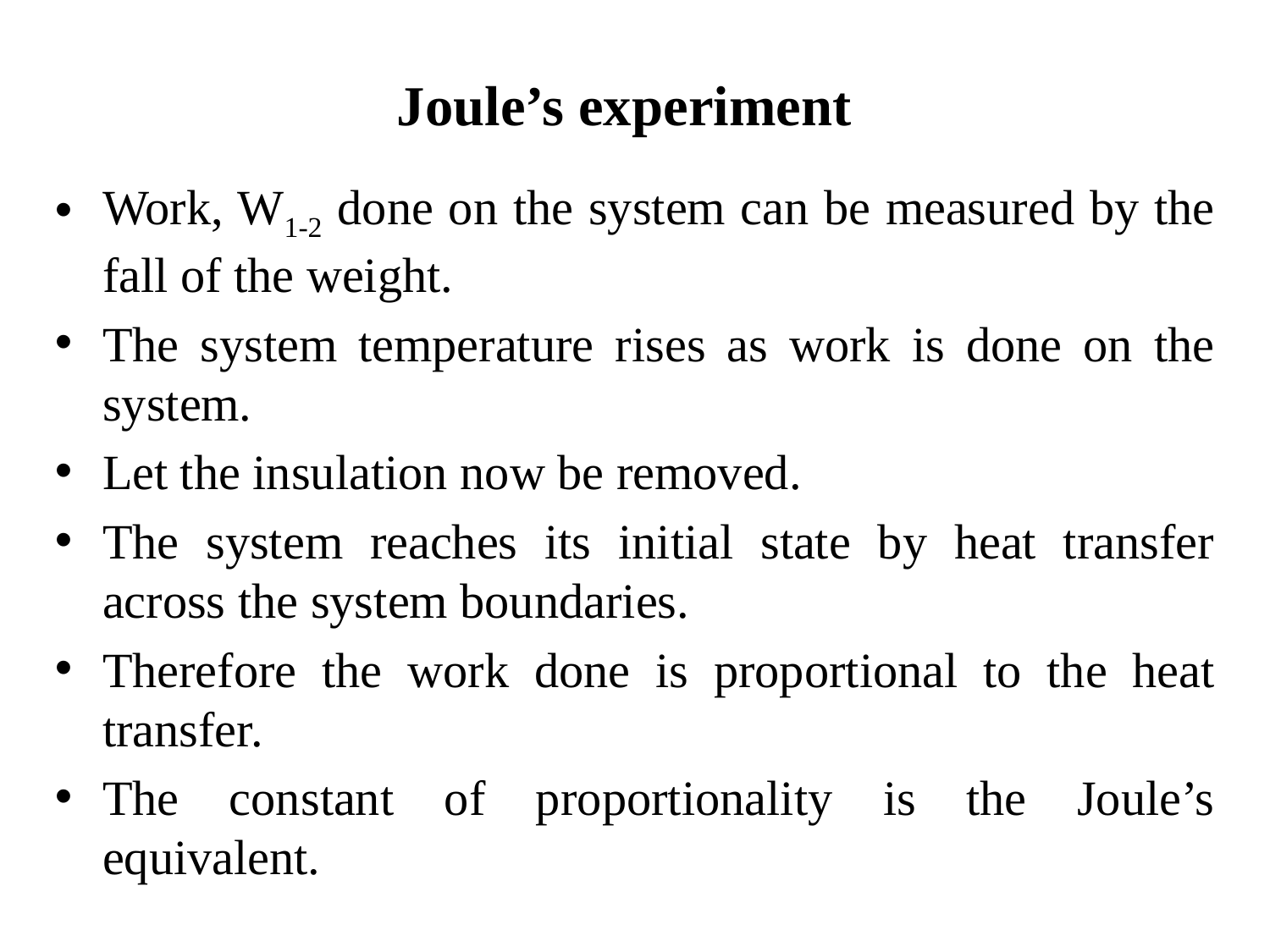

Joule’s experiment
Work, W1-2 done on the system can be measured by the fall of the weight.
The system temperature rises as work is done on the system.
Let the insulation now be removed.
The system reaches its initial state by heat transfer across the system boundaries.
Therefore the work done is proportional to the heat transfer.
The constant of proportionality is the Joule’s equivalent.